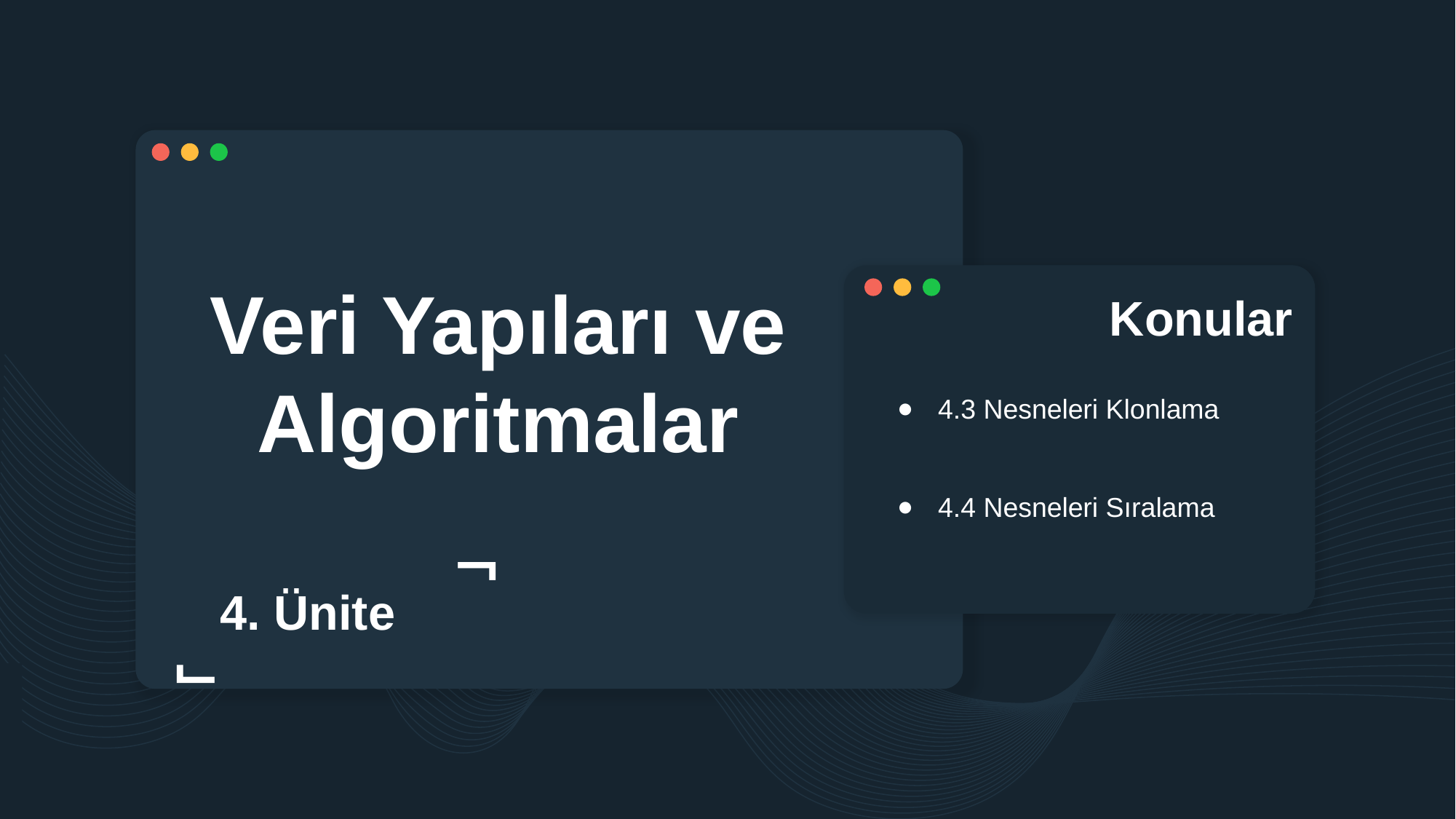

# Veri Yapıları ve Algoritmalar
Konular
4.3 Nesneleri Klonlama

4.4 Nesneleri Sıralama
﹁
4. Ünite
﹂